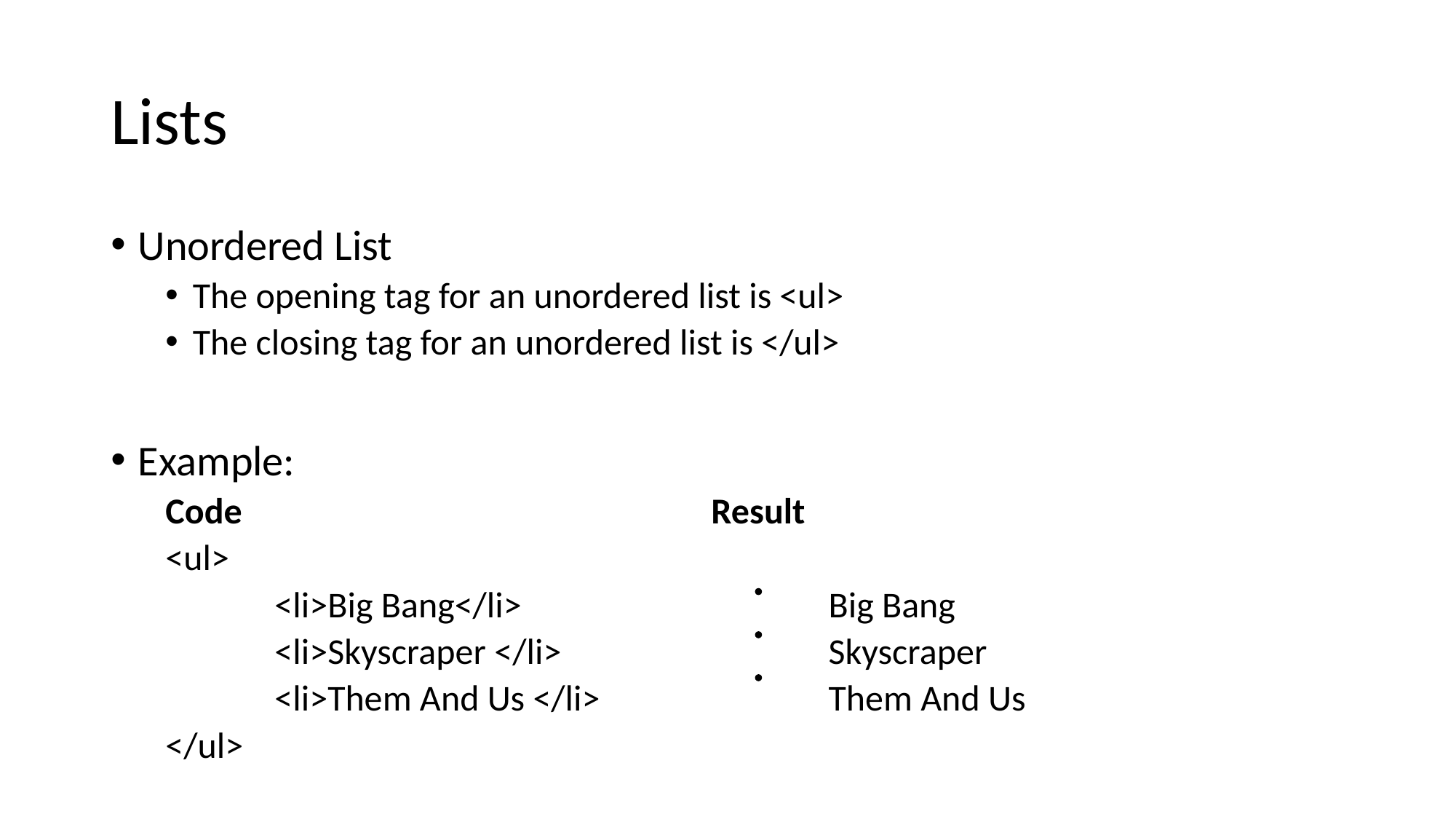

# Lists
Unordered List
The opening tag for an unordered list is <ul>
The closing tag for an unordered list is </ul>

Example:
Code					Result
<ul>
	<li>Big Bang</li>			 Big Bang
	<li>Skyscraper </li>			 Skyscraper
	<li>Them And Us </li>			 Them And Us
</ul>